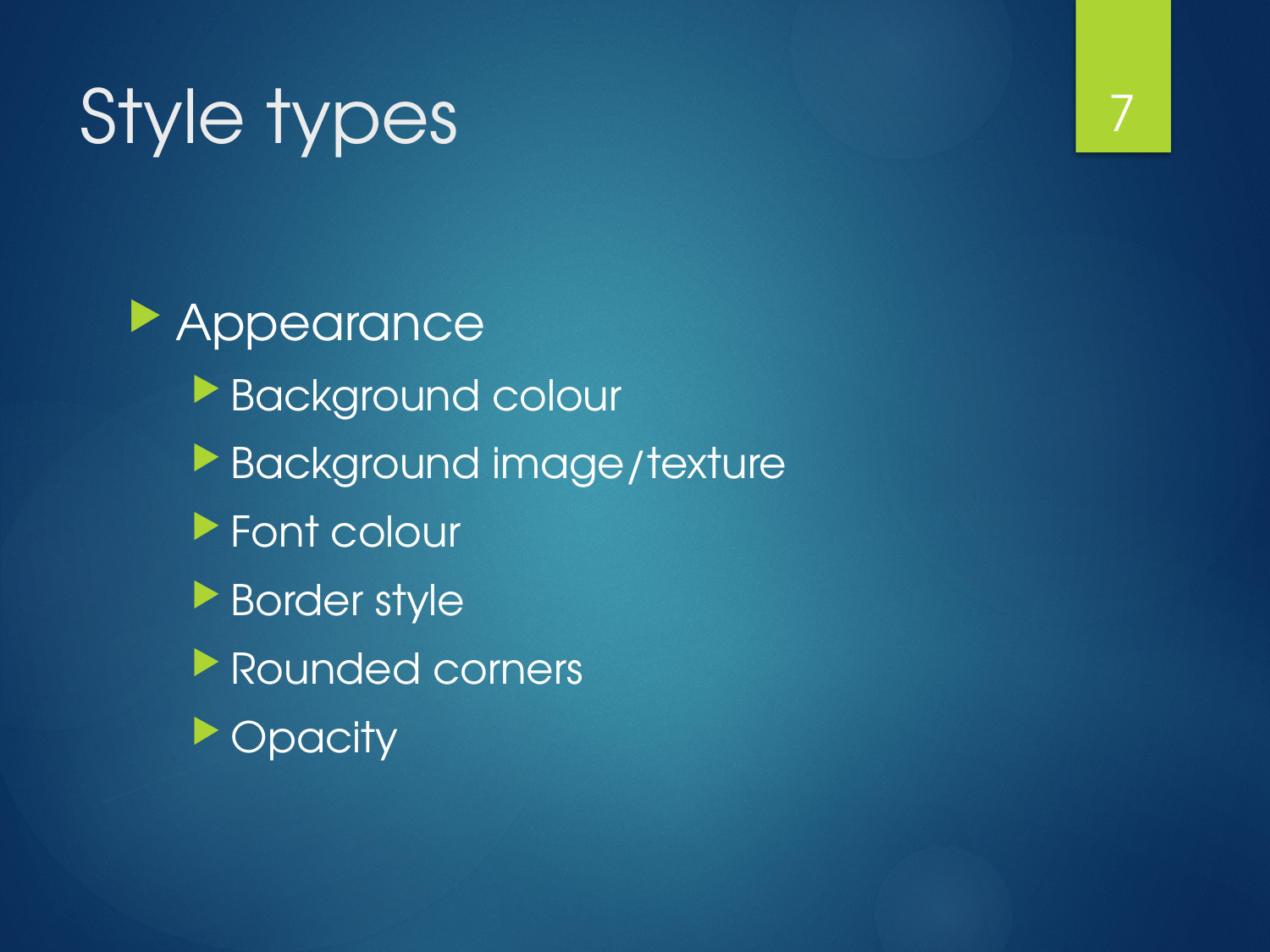

7
# Style types
Appearance
Background colour
Background image/texture
Font colour
Border style
Rounded corners
Opacity